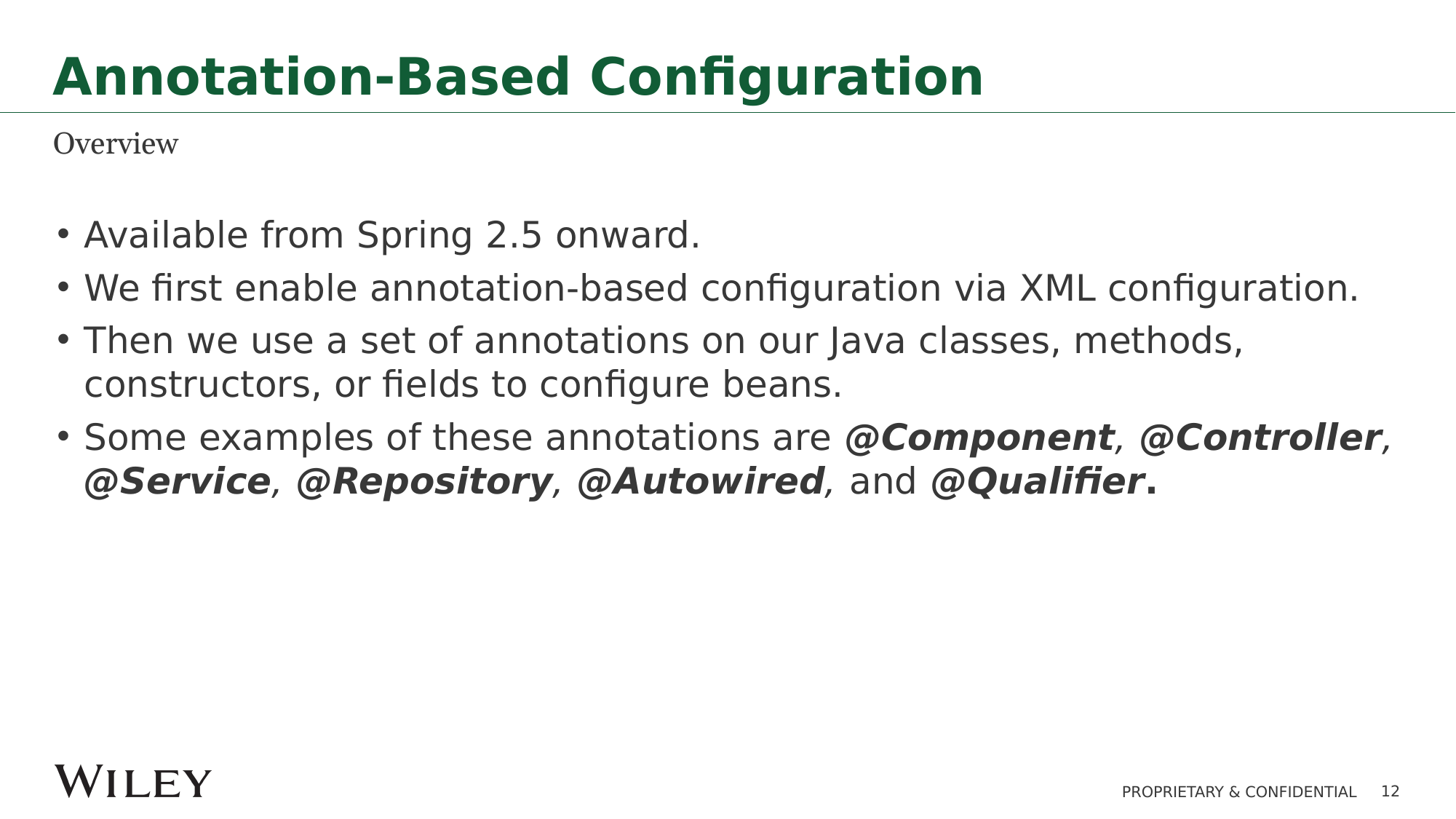

# Annotation-Based Configuration
Overview
Available from Spring 2.5 onward.
We first enable annotation-based configuration via XML configuration.
Then we use a set of annotations on our Java classes, methods, constructors, or fields to configure beans.
Some examples of these annotations are @Component, @Controller, @Service, @Repository, @Autowired, and @Qualifier.
12
PROPRIETARY & CONFIDENTIAL